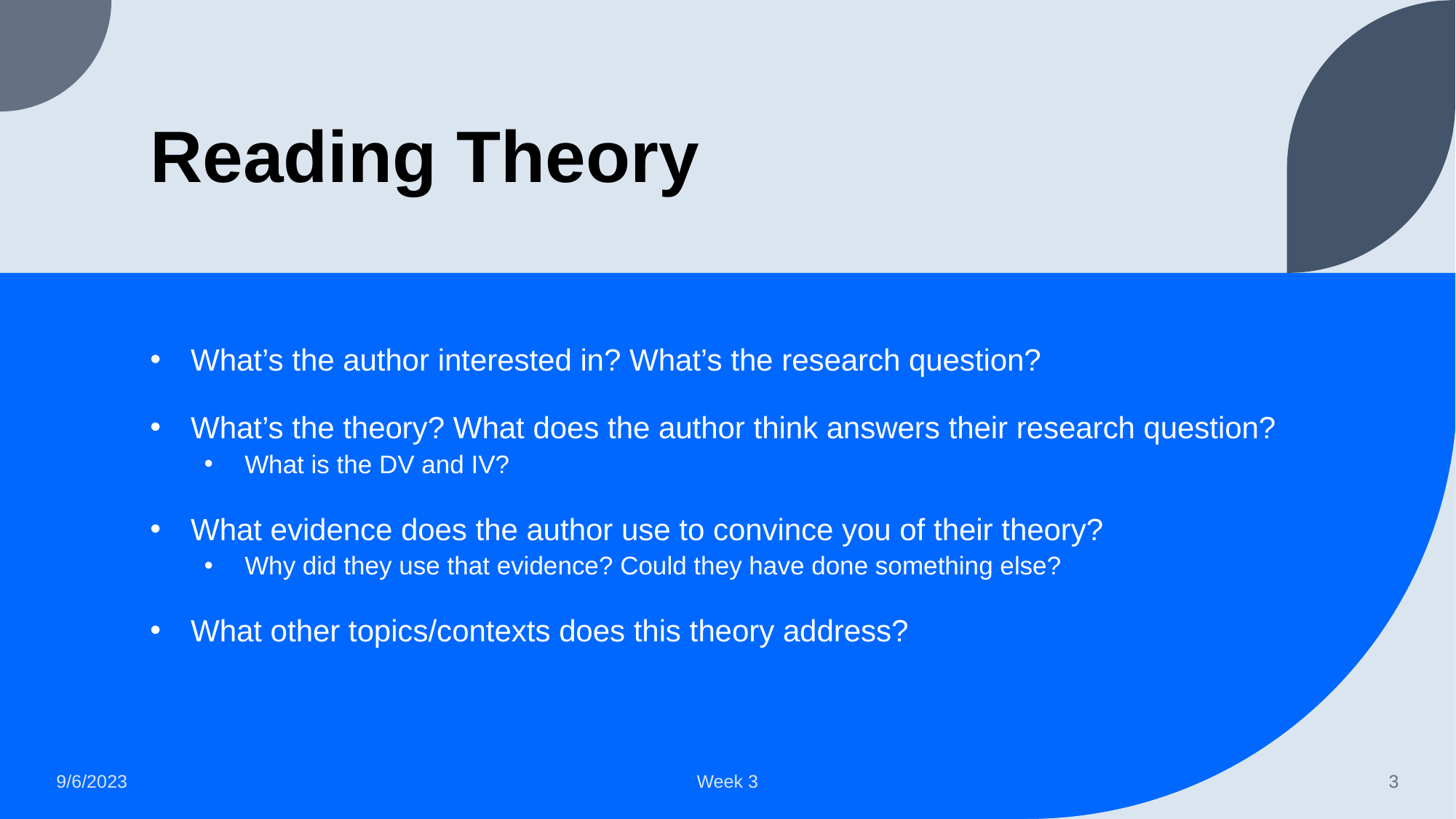

# Reading Theory
What’s the author interested in? What’s the research question?
What’s the theory? What does the author think answers their research question?
What is the DV and IV?
What evidence does the author use to convince you of their theory?
Why did they use that evidence? Could they have done something else?
What other topics/contexts does this theory address?

9/6/2023
Week 3
3